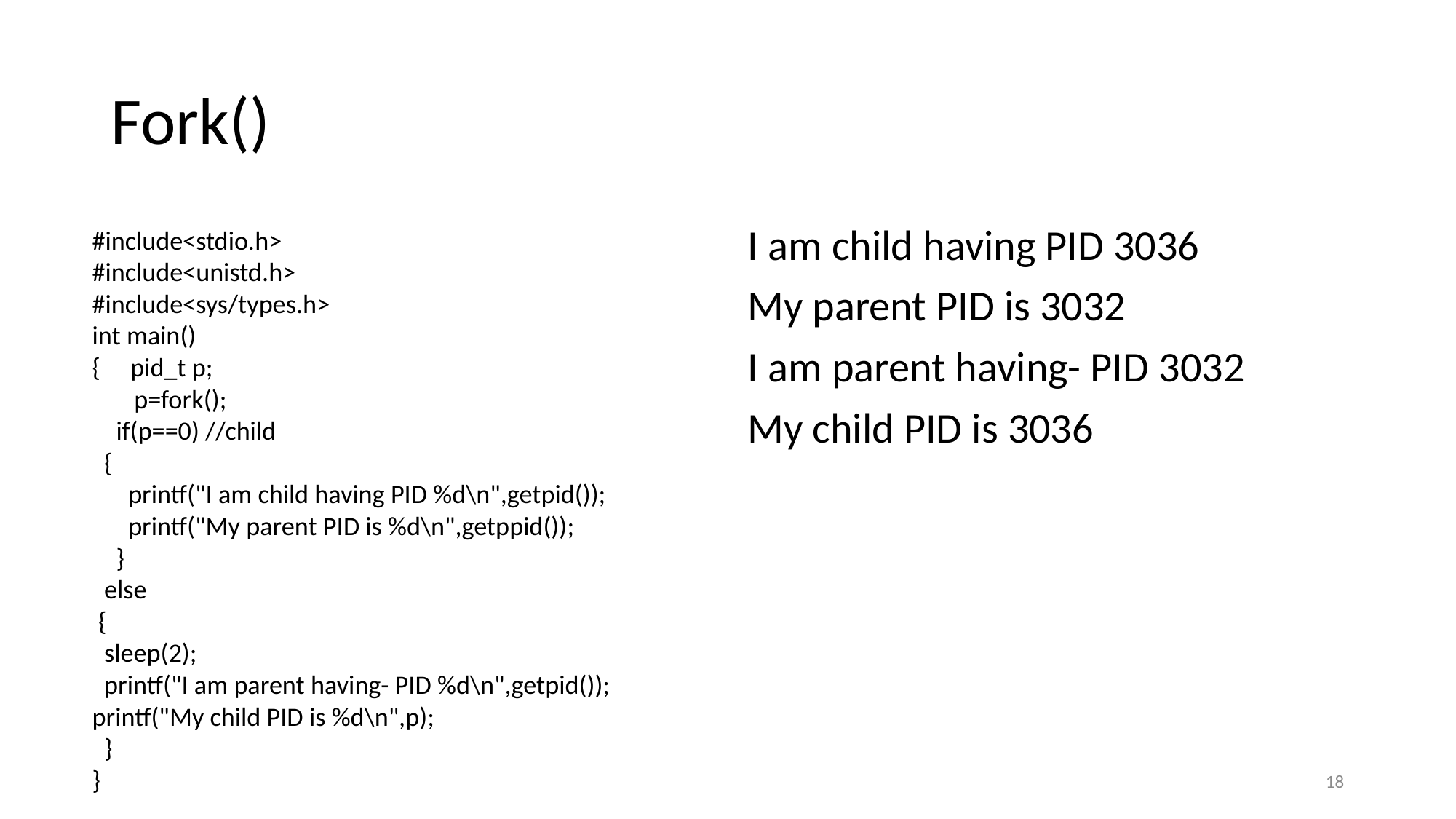

# Fork()
#include<stdio.h>
#include<unistd.h>
#include<sys/types.h>
int main()
{     pid_t p;
       p=fork();
    if(p==0) //child
  {
      printf("I am child having PID %d\n",getpid());
      printf("My parent PID is %d\n",getppid());
    }
  else
 {
  sleep(2);
  printf("I am parent having- PID %d\n",getpid());         printf("My child PID is %d\n",p);
  }
}
I am child having PID 3036
My parent PID is 3032
I am parent having- PID 3032
My child PID is 3036
18